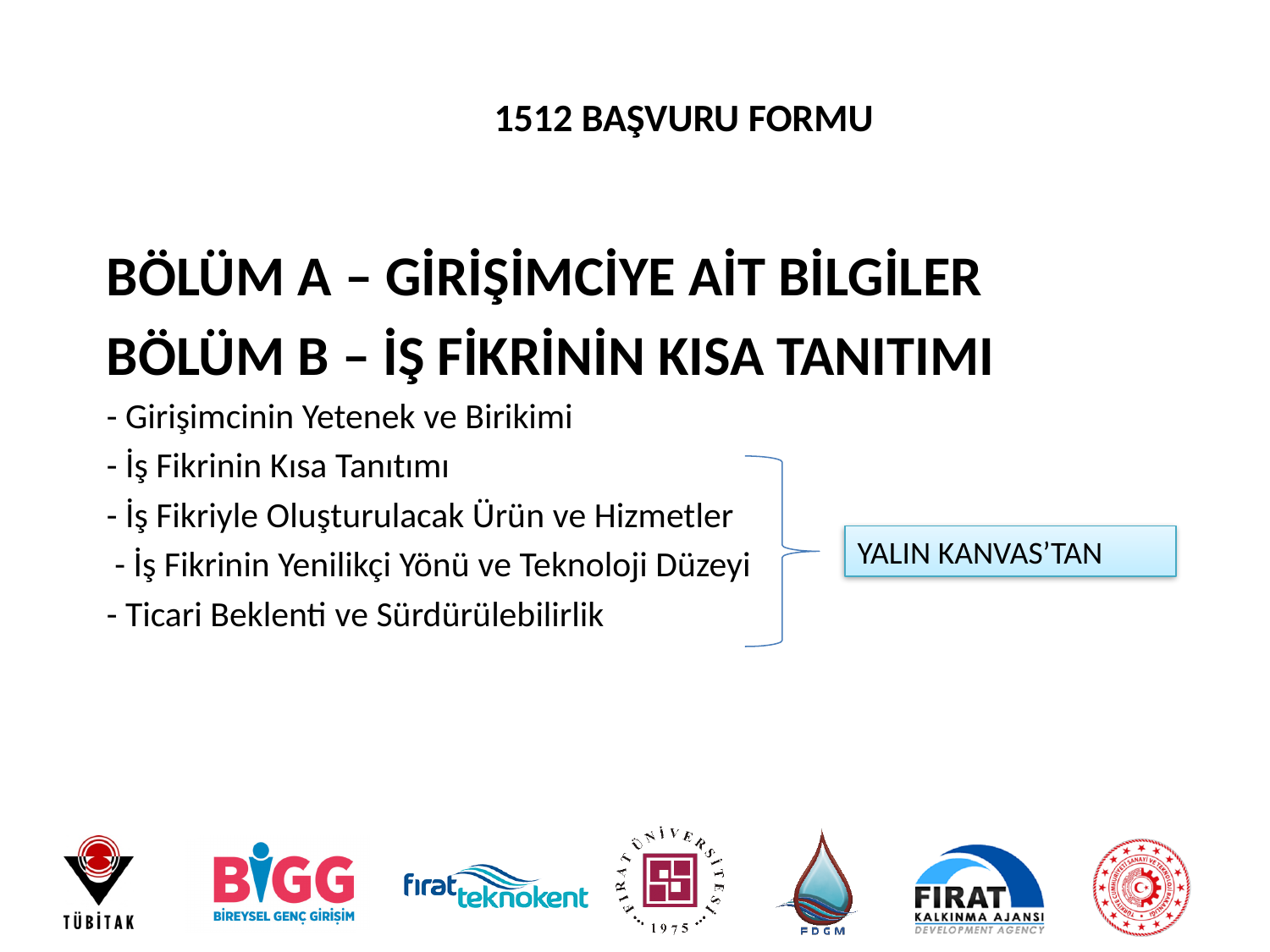

# 1512 BAŞVURU FORMU
BÖLÜM A – GİRİŞİMCİYE AİT BİLGİLER
BÖLÜM B – İŞ FİKRİNİN KISA TANITIMI
- Girişimcinin Yetenek ve Birikimi
- İş Fikrinin Kısa Tanıtımı
- İş Fikriyle Oluşturulacak Ürün ve Hizmetler
 - İş Fikrinin Yenilikçi Yönü ve Teknoloji Düzeyi
- Ticari Beklenti ve Sürdürülebilirlik

YALIN KANVAS’TAN